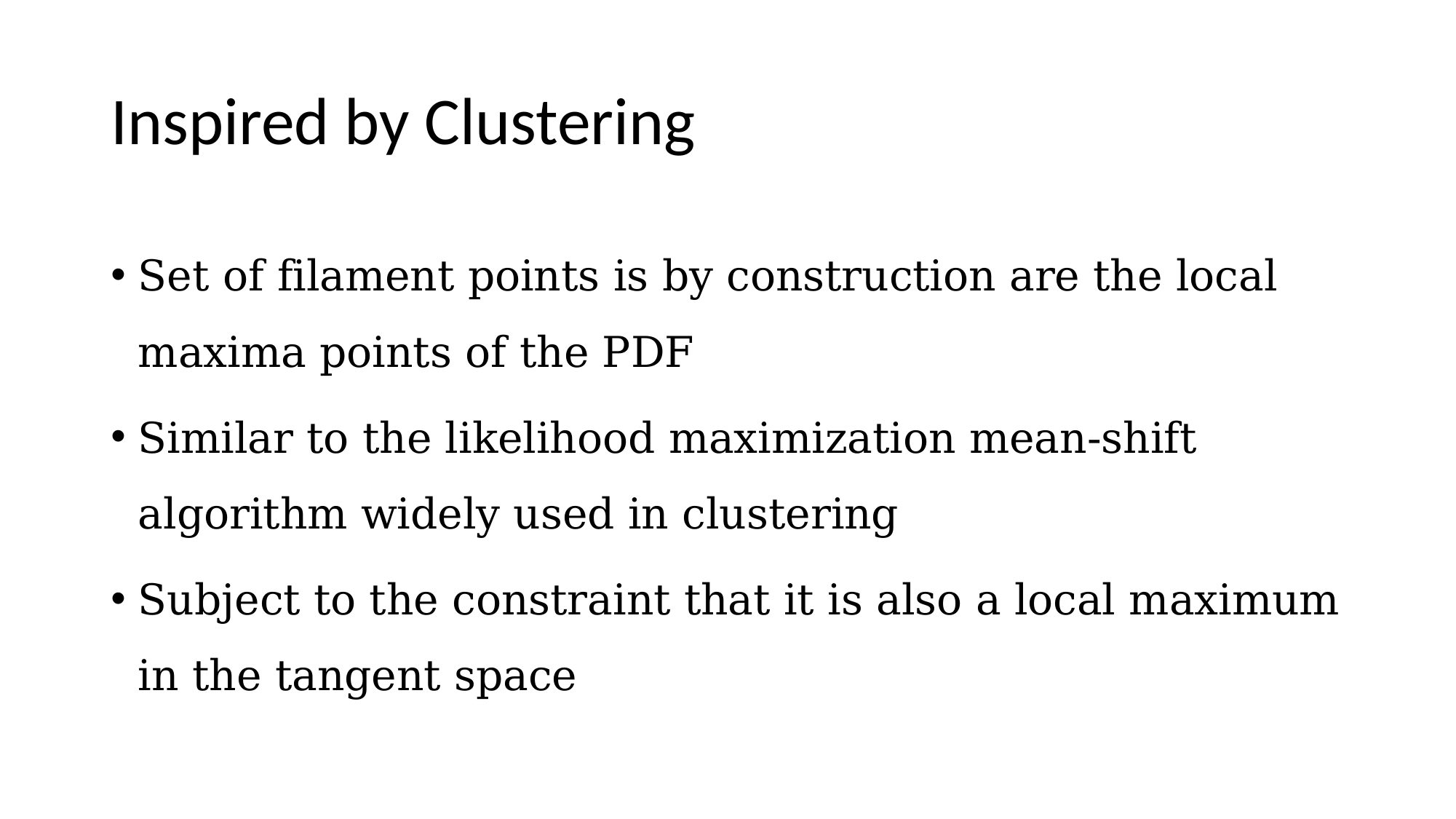

# Inspired by Clustering
Set of filament points is by construction are the local maxima points of the PDF
Similar to the likelihood maximization mean-shift algorithm widely used in clustering
Subject to the constraint that it is also a local maximum in the tangent space